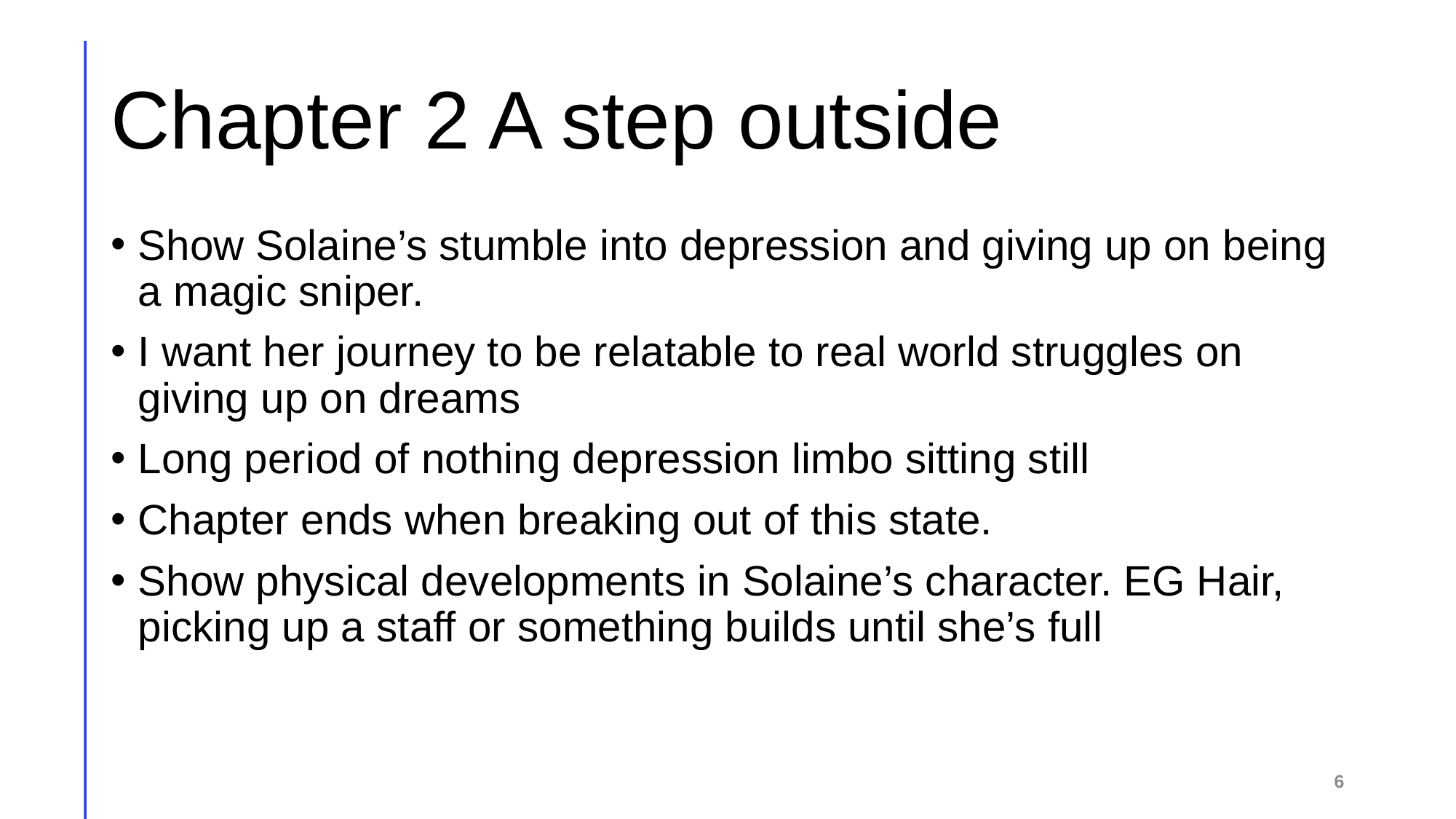

# Chapter 2 A step outside
Show Solaine’s stumble into depression and giving up on being a magic sniper.
I want her journey to be relatable to real world struggles on giving up on dreams
Long period of nothing depression limbo sitting still
Chapter ends when breaking out of this state.
Show physical developments in Solaine’s character. EG Hair, picking up a staff or something builds until she’s full
6